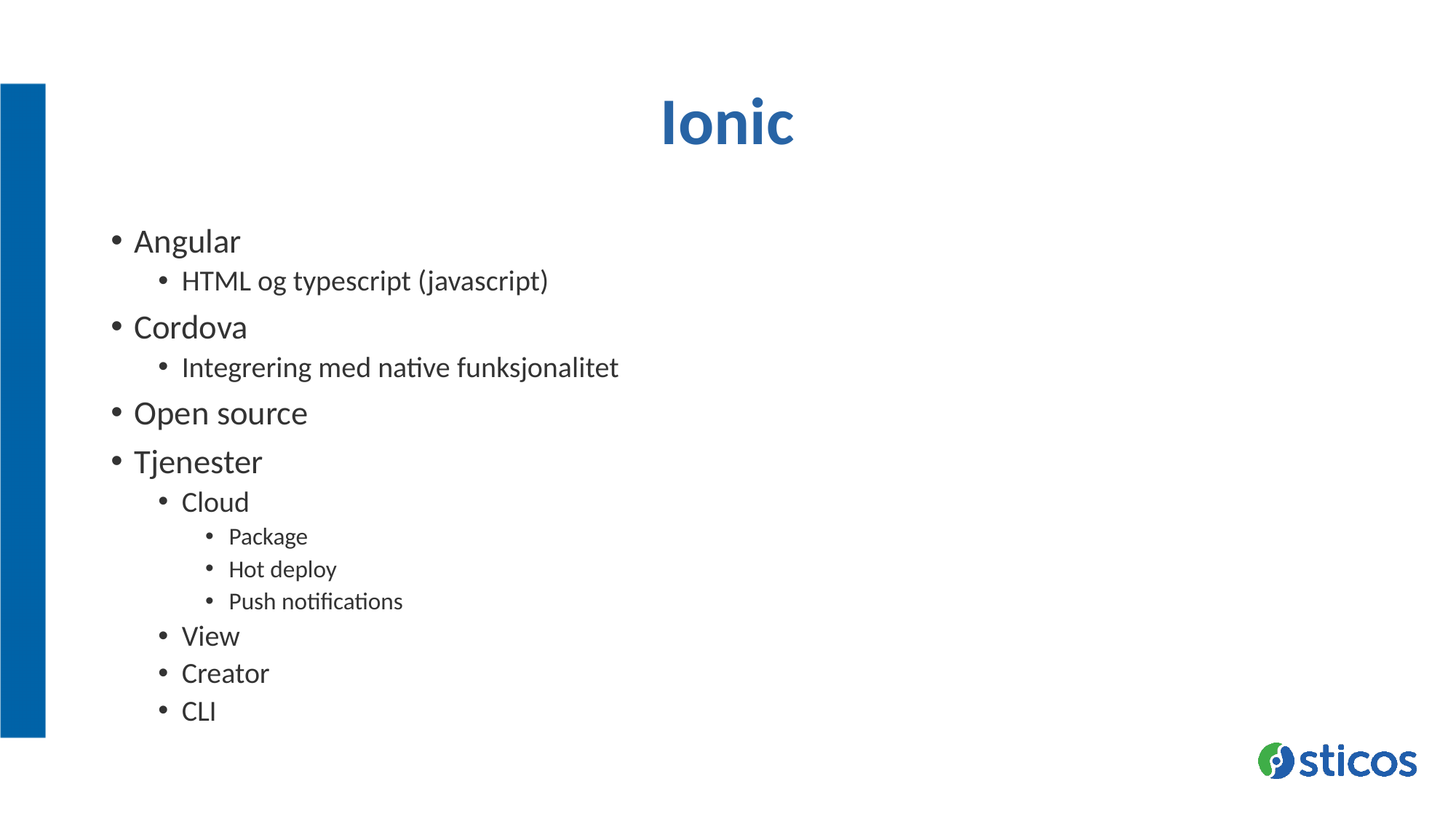

# Ionic
Angular
HTML og typescript (javascript)
Cordova
Integrering med native funksjonalitet
Open source
Tjenester
Cloud
Package
Hot deploy
Push notifications
View
Creator
CLI